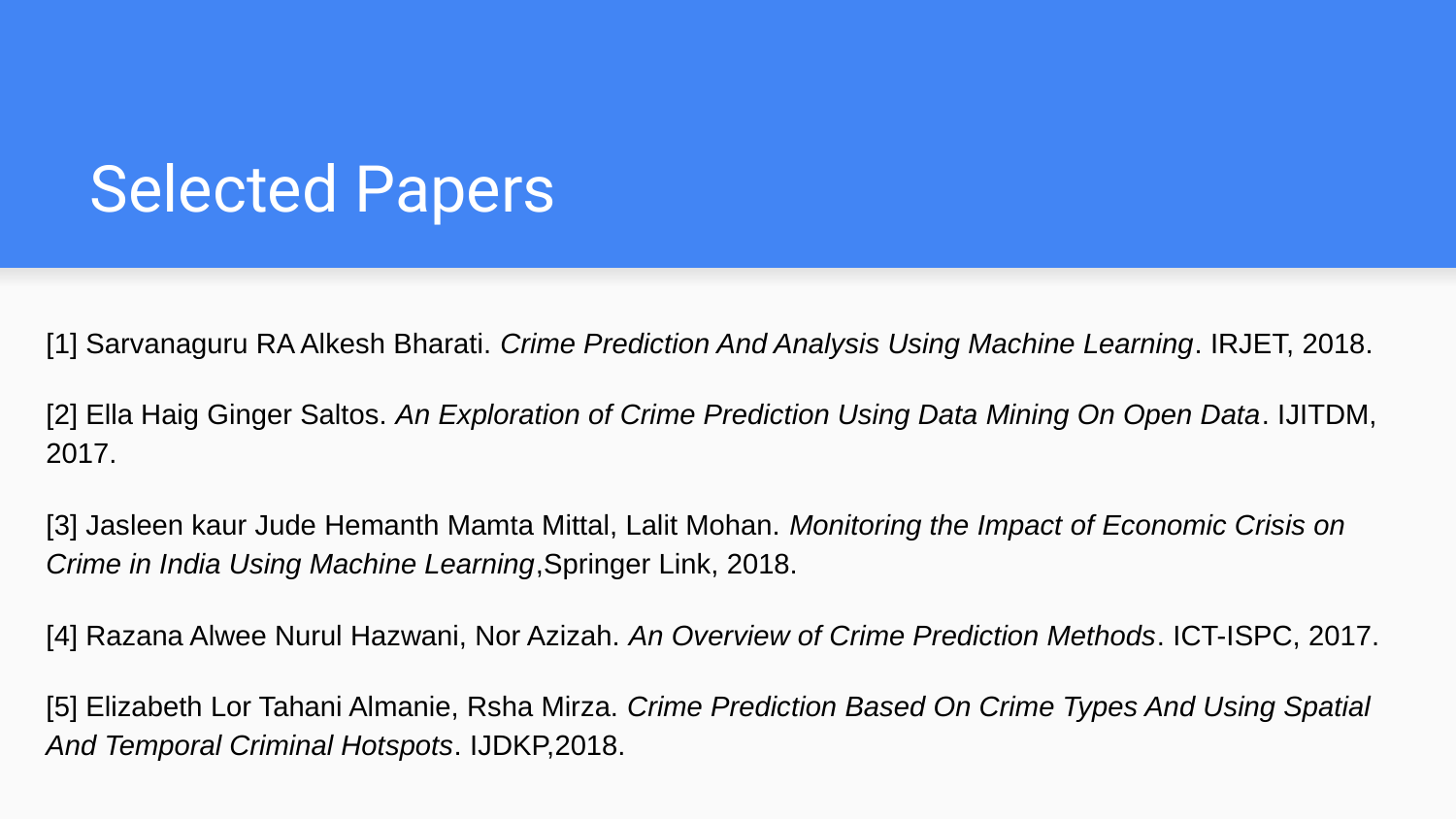

# Selected Papers
[1] Sarvanaguru RA Alkesh Bharati. Crime Prediction And Analysis Using Machine Learning. IRJET, 2018.
[2] Ella Haig Ginger Saltos. An Exploration of Crime Prediction Using Data Mining On Open Data. IJITDM, 2017.
[3] Jasleen kaur Jude Hemanth Mamta Mittal, Lalit Mohan. Monitoring the Impact of Economic Crisis on Crime in India Using Machine Learning,Springer Link, 2018.
[4] Razana Alwee Nurul Hazwani, Nor Azizah. An Overview of Crime Prediction Methods. ICT-ISPC, 2017.
[5] Elizabeth Lor Tahani Almanie, Rsha Mirza. Crime Prediction Based On Crime Types And Using Spatial And Temporal Criminal Hotspots. IJDKP,2018.